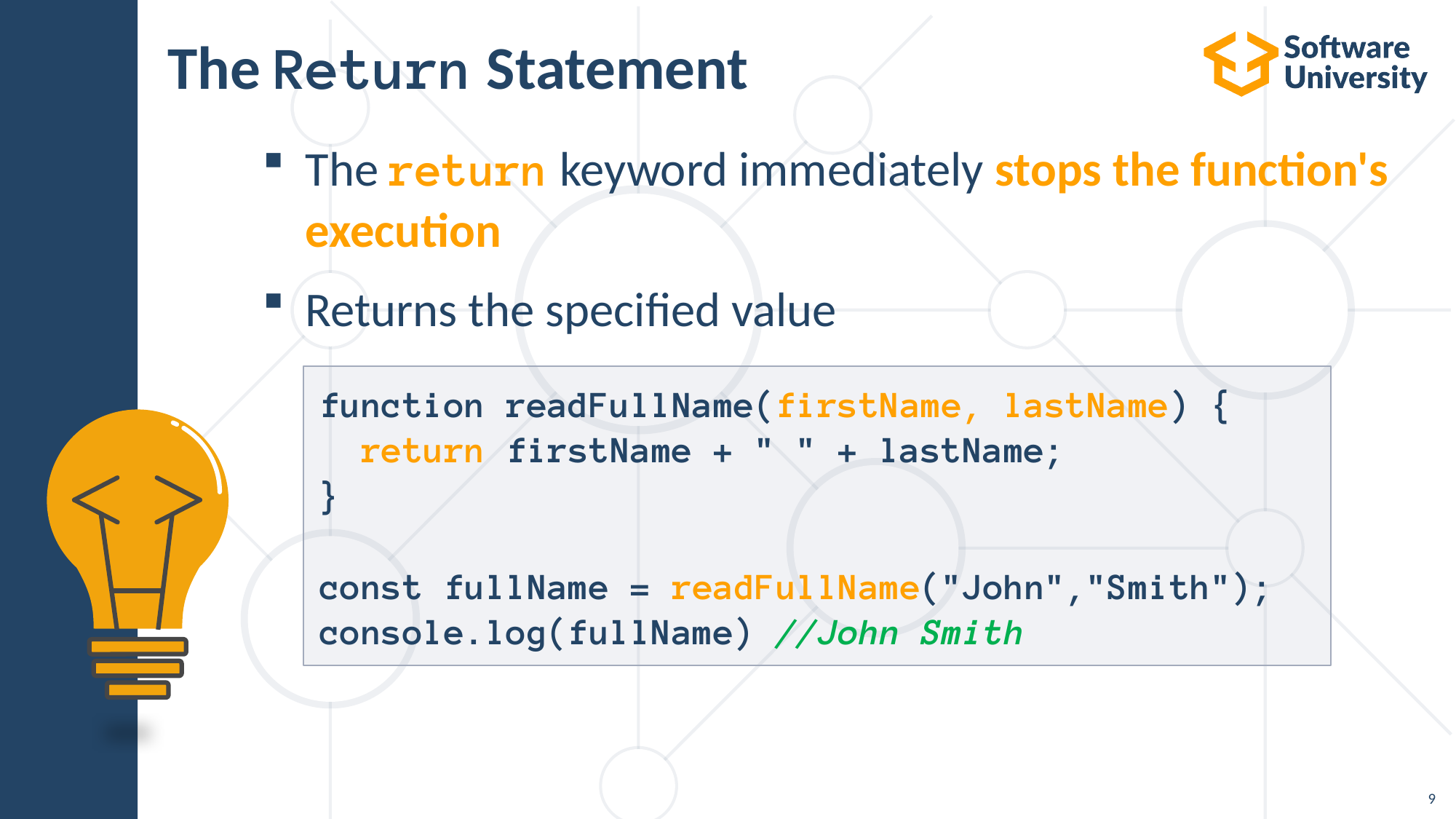

9
# The Return Statement
The return keyword immediately stops the function's execution
Returns the specified value

function readFullName(firstName, lastName) {
  return firstName + " " + lastName;
}

const fullName = readFullName("John","Smith");
console.log(fullName) //John Smith